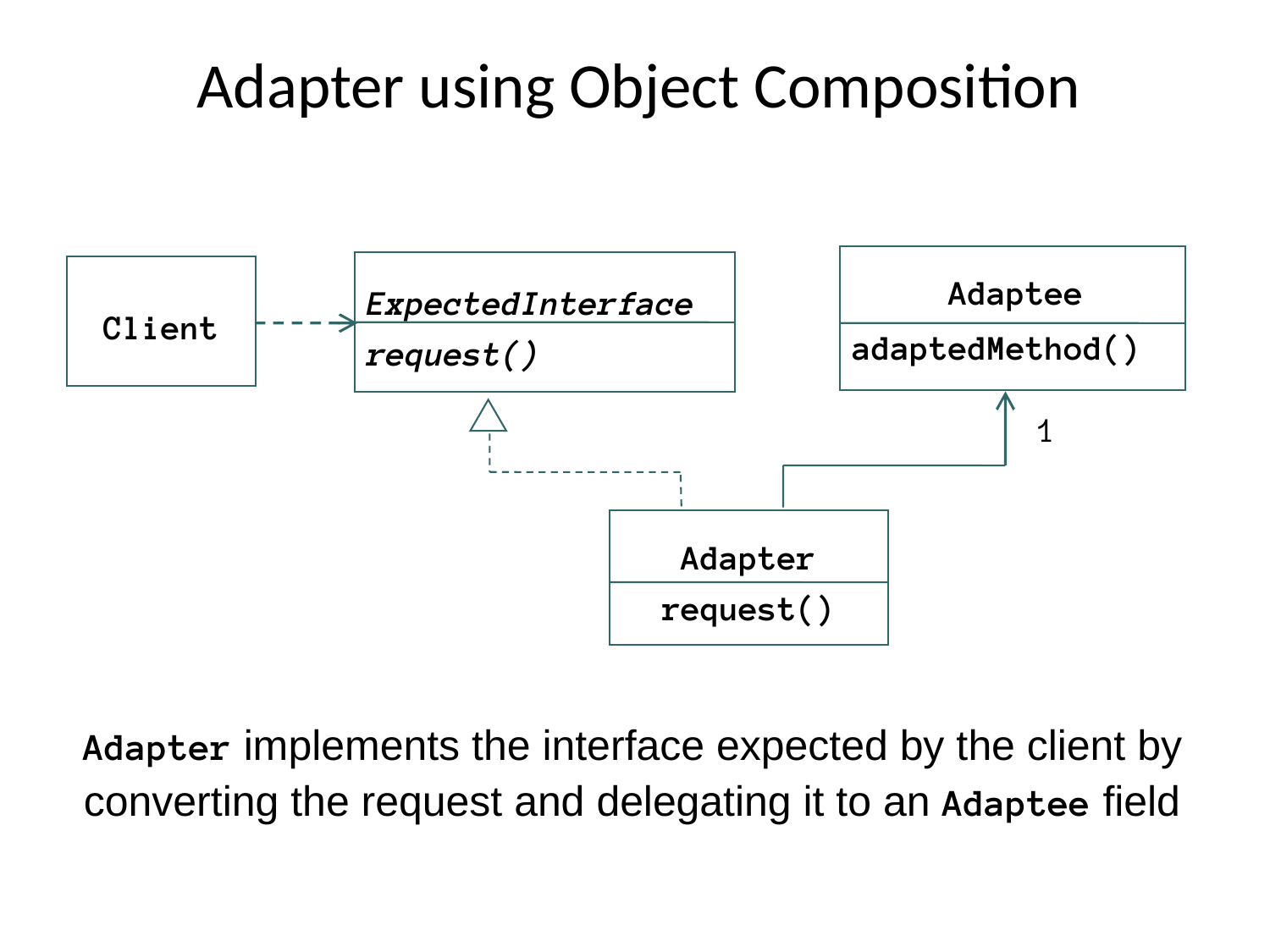

# Adapter using Object Composition
     Adaptee
adaptedMethod()
ExpectedInterface
request()
Client

1

Adapter
request()

Adapter implements the interface expected by the client by converting the request and delegating it to an Adaptee field